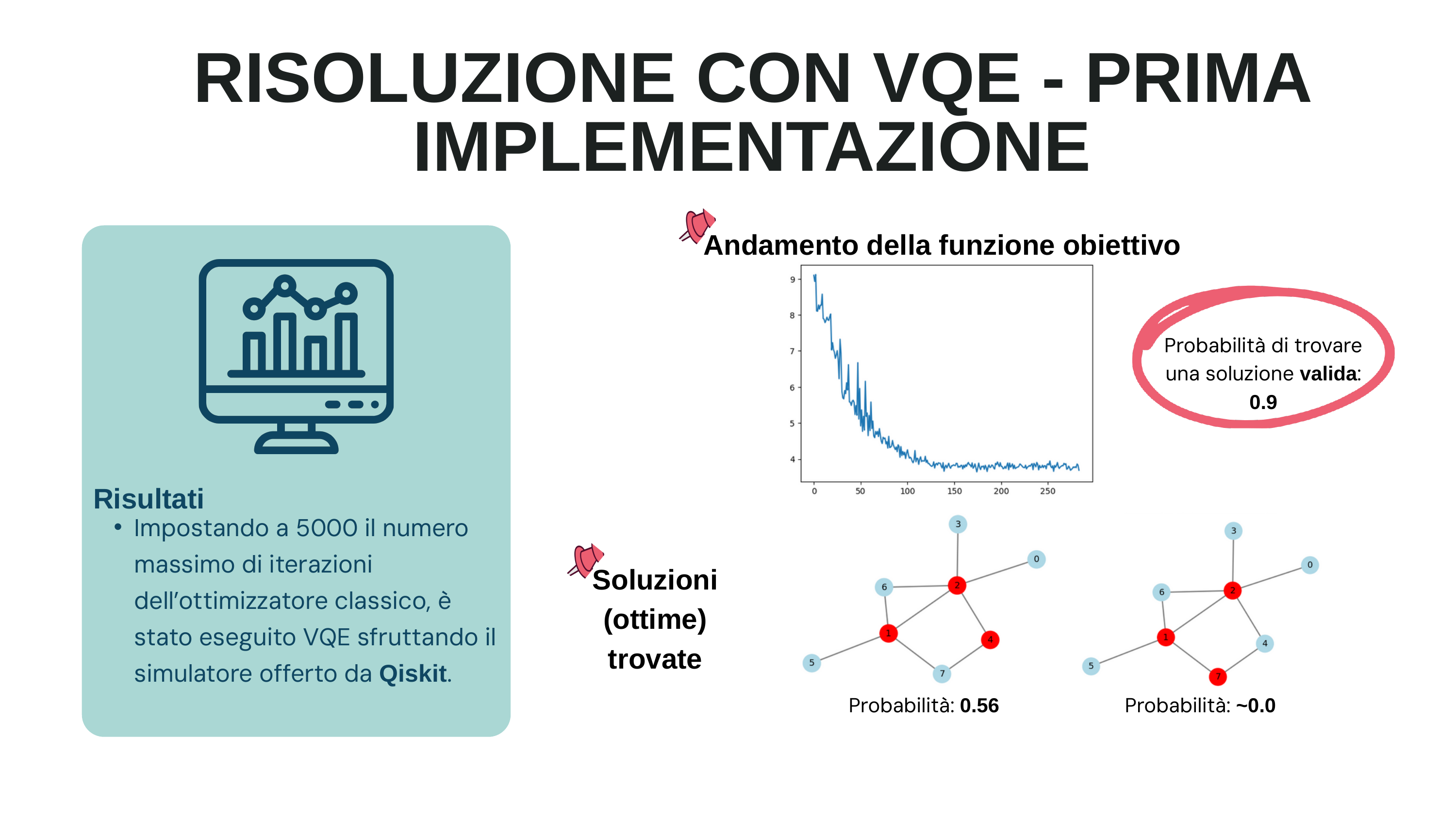

RISOLUZIONE CON VQE - PRIMA IMPLEMENTAZIONE

Andamento della funzione obiettivo

Probabilità di trovare una soluzione valida: 0.9
Risultati
Impostando a 5000 il numero massimo di iterazioni dell’ottimizzatore classico, è stato eseguito VQE sfruttando il simulatore offerto da Qiskit.

Soluzioni (ottime) trovate
Probabilità: 0.56
Probabilità: ~0.0